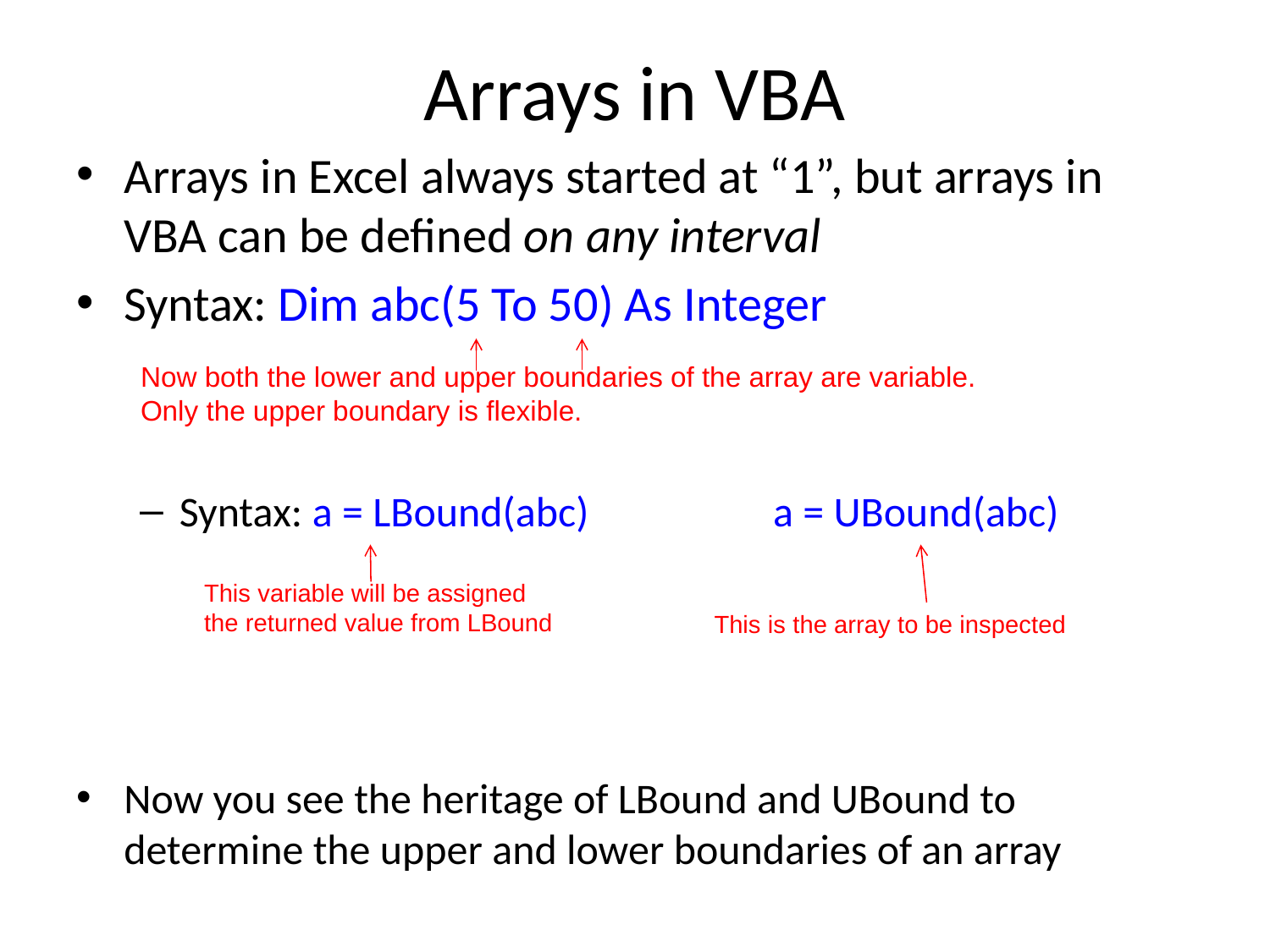

# Arrays in VBA
Arrays in Excel always started at “1”, but arrays in VBA can be defined on any interval
Syntax: Dim abc(5 To 50) As Integer

Syntax: a = LBound(abc)	         a = UBound(abc)

Now you see the heritage of LBound and UBound to determine the upper and lower boundaries of an array

Now both the lower and upper boundaries of the array are variable.
Only the upper boundary is flexible.
This variable will be assigned
the returned value from LBound
This is the array to be inspected